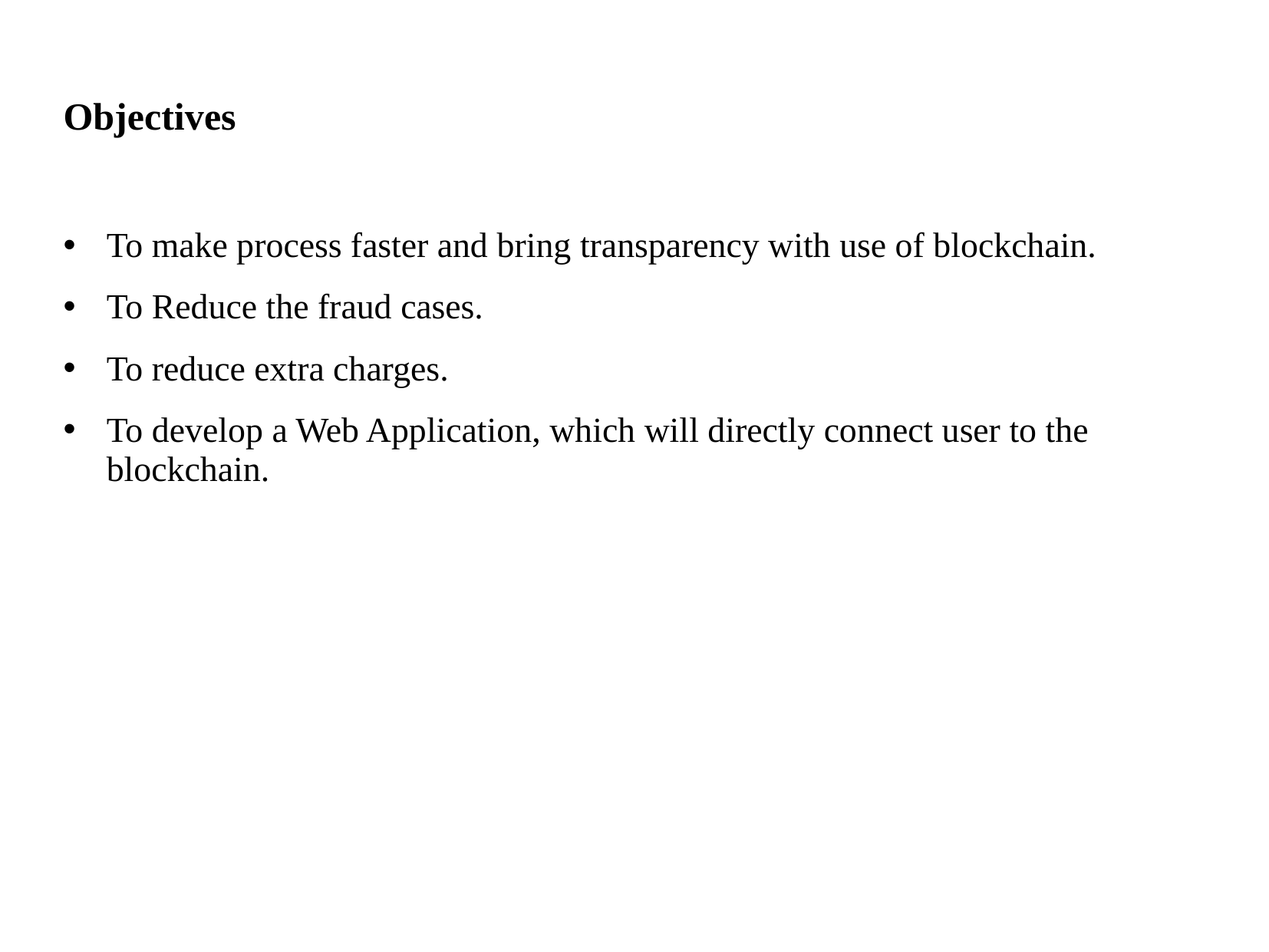

Objectives
To make process faster and bring transparency with use of blockchain.
To Reduce the fraud cases.
To reduce extra charges.
To develop a Web Application, which will directly connect user to the blockchain.